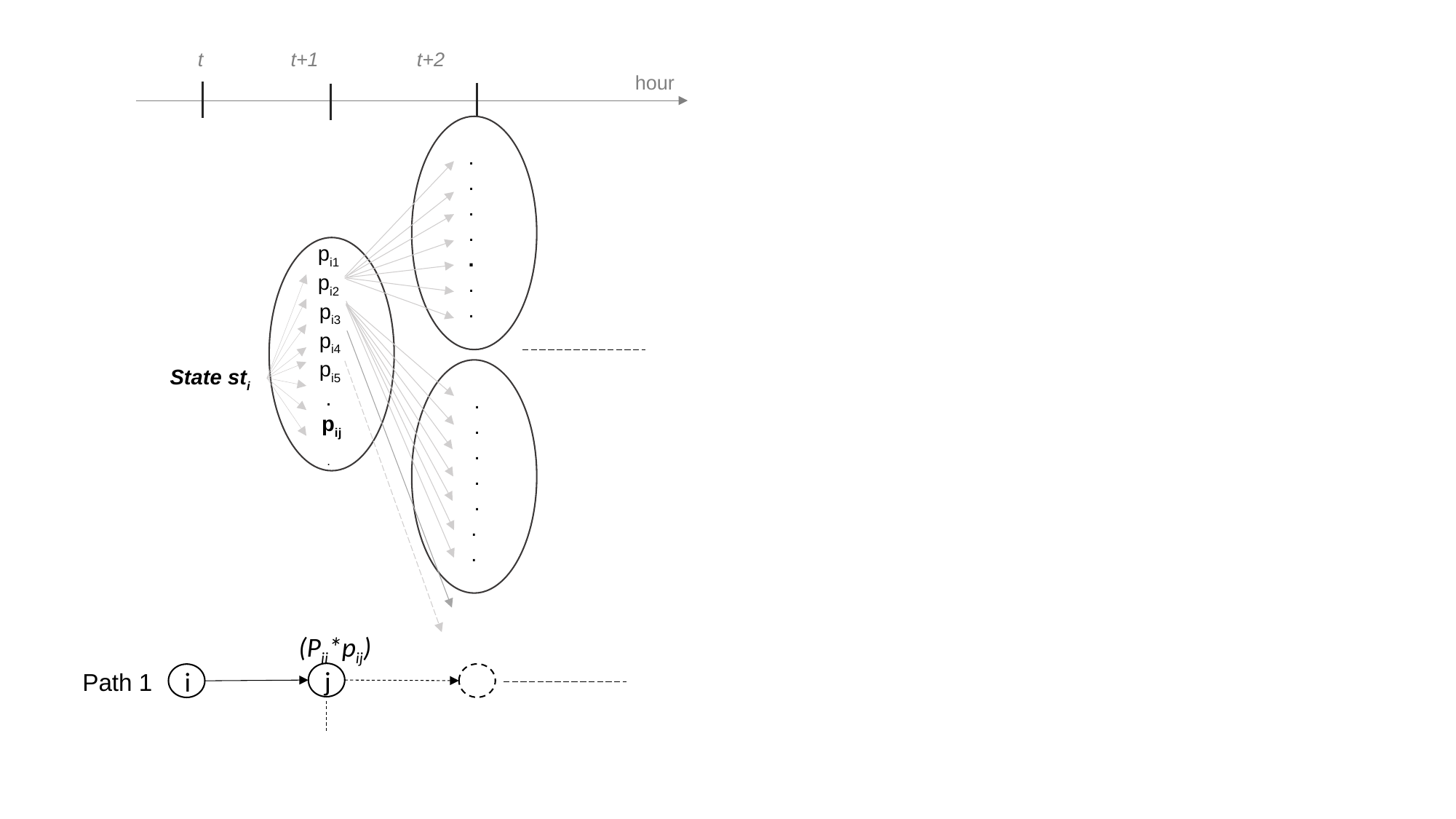

t                t+1                  t+2
hour
.
.
.
.
.
.
.
pi1
pi2
pi3
pi4
pi5
.
pij
.
State sti
 .
 .
 .
 .
 .
 .
 .
(Pii*pij)
Path 1
j

i